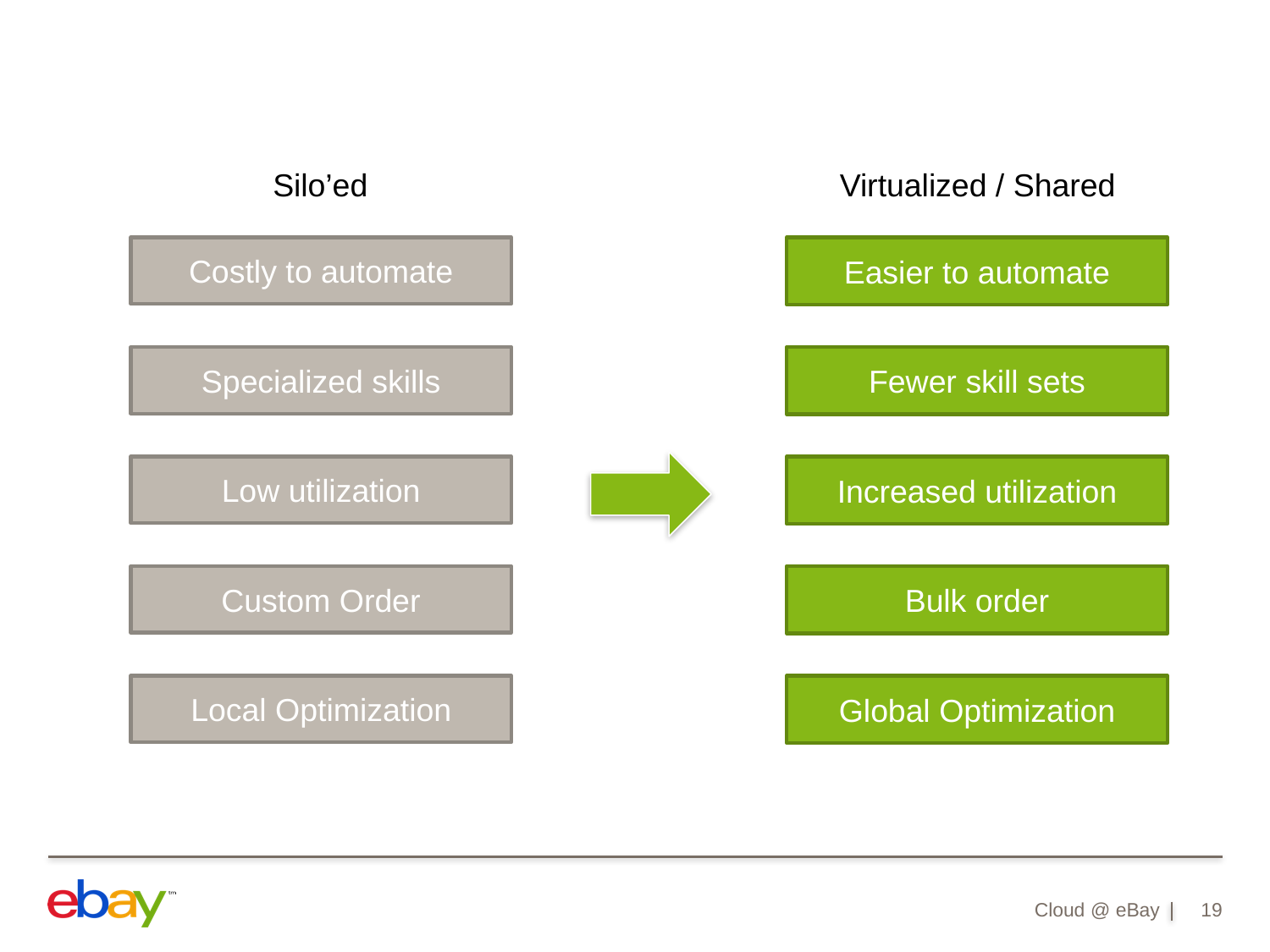

Silo’ed
Virtualized / Shared
Costly to automate
Easier to automate
Specialized skills
Fewer skill sets

Low utilization
Increased utilization
Custom Order
Bulk order
Local Optimization
Global Optimization
Cloud @ eBay
19